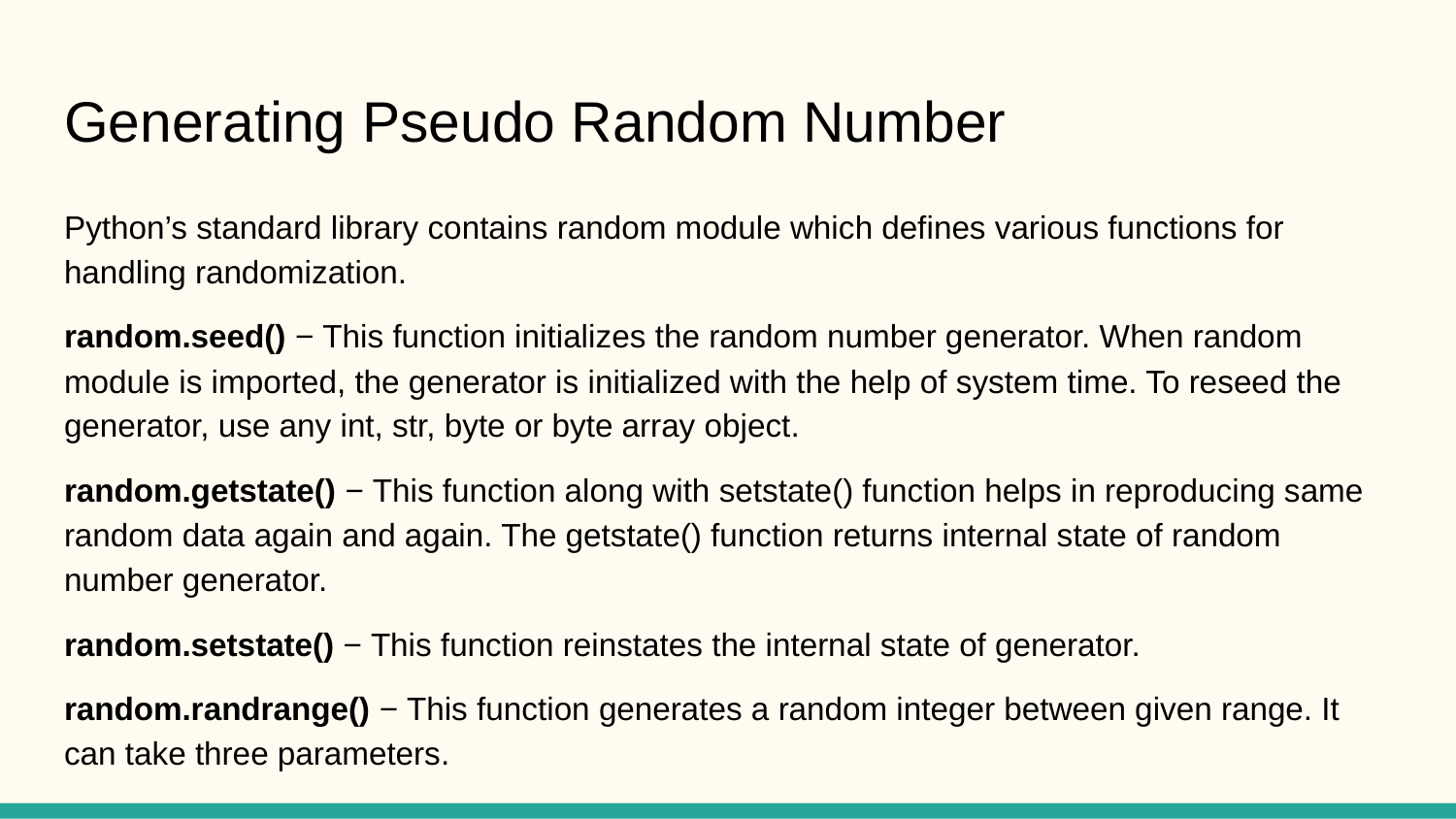

# Generating Pseudo Random Number
Python’s standard library contains random module which defines various functions for handling randomization.
random.seed() − This function initializes the random number generator. When random module is imported, the generator is initialized with the help of system time. To reseed the generator, use any int, str, byte or byte array object.
random.getstate() − This function along with setstate() function helps in reproducing same random data again and again. The getstate() function returns internal state of random number generator.
random.setstate() − This function reinstates the internal state of generator.
random.randrange() − This function generates a random integer between given range. It can take three parameters.